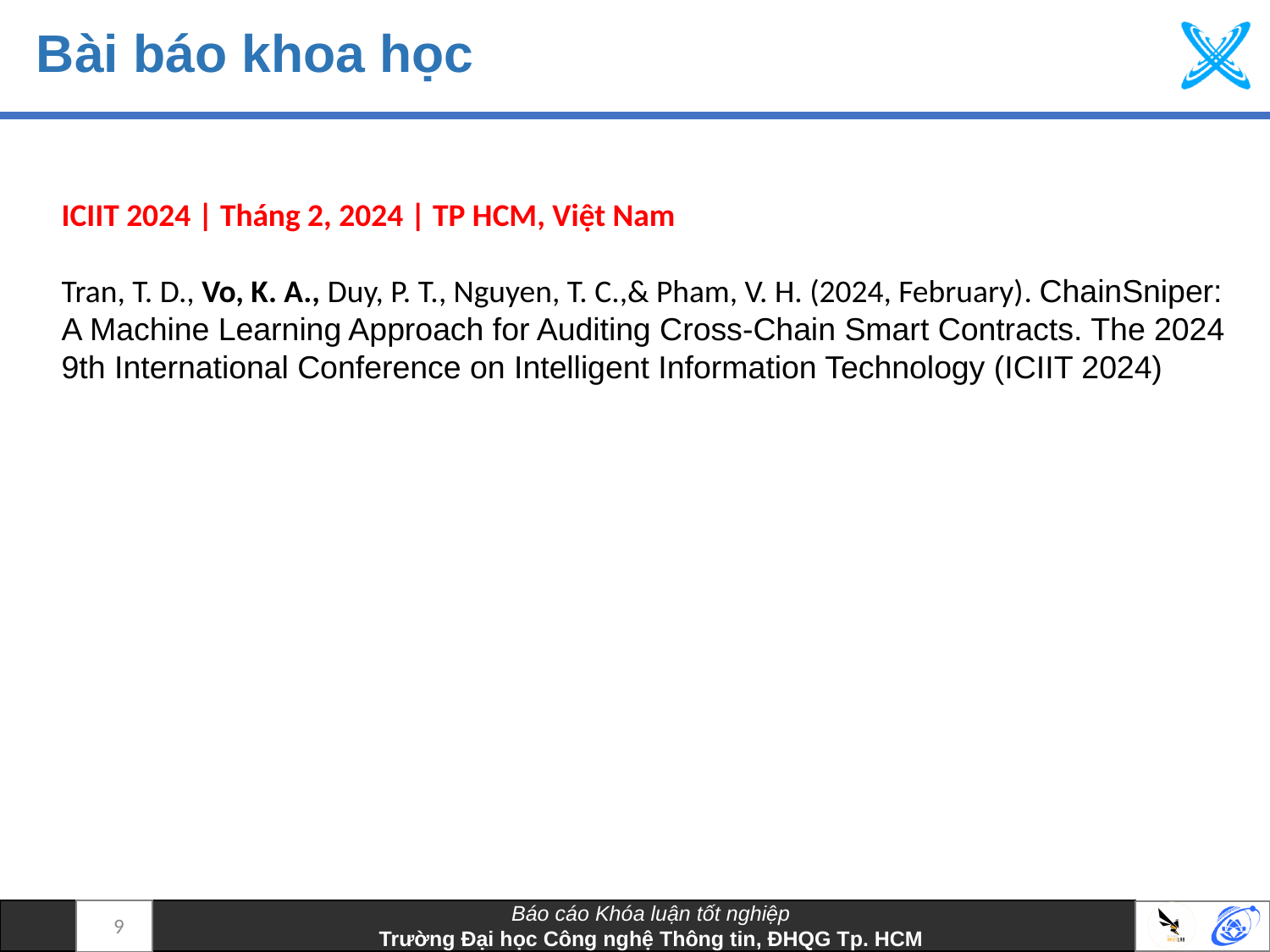

# Bài báo khoa học

ICIIT 2024 | Tháng 2, 2024 | TP HCM, Việt Nam

Tran, T. D., Vo, K. A., Duy, P. T., Nguyen, T. C.,& Pham, V. H. (2024, February). ChainSniper: A Machine Learning Approach for Auditing Cross-Chain Smart Contracts. The 2024 9th International Conference on Intelligent Information Technology (ICIIT 2024)
9